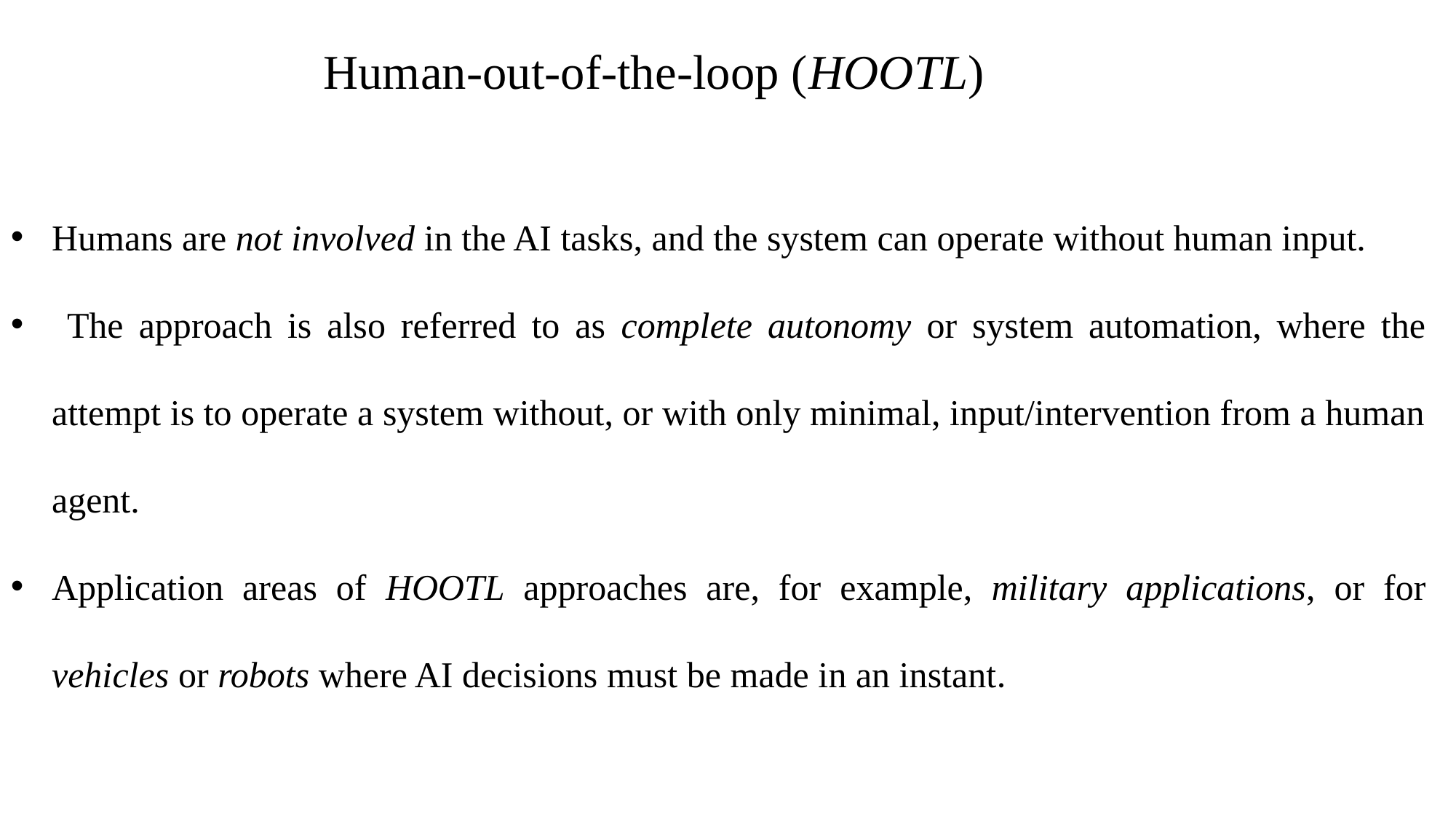

Human-out-of-the-loop (HOOTL)
Humans are not involved in the AI tasks, and the system can operate without human input.
 The approach is also referred to as complete autonomy or system automation, where the attempt is to operate a system without, or with only minimal, input/intervention from a human agent.
Application areas of HOOTL approaches are, for example, military applications, or for vehicles or robots where AI decisions must be made in an instant.